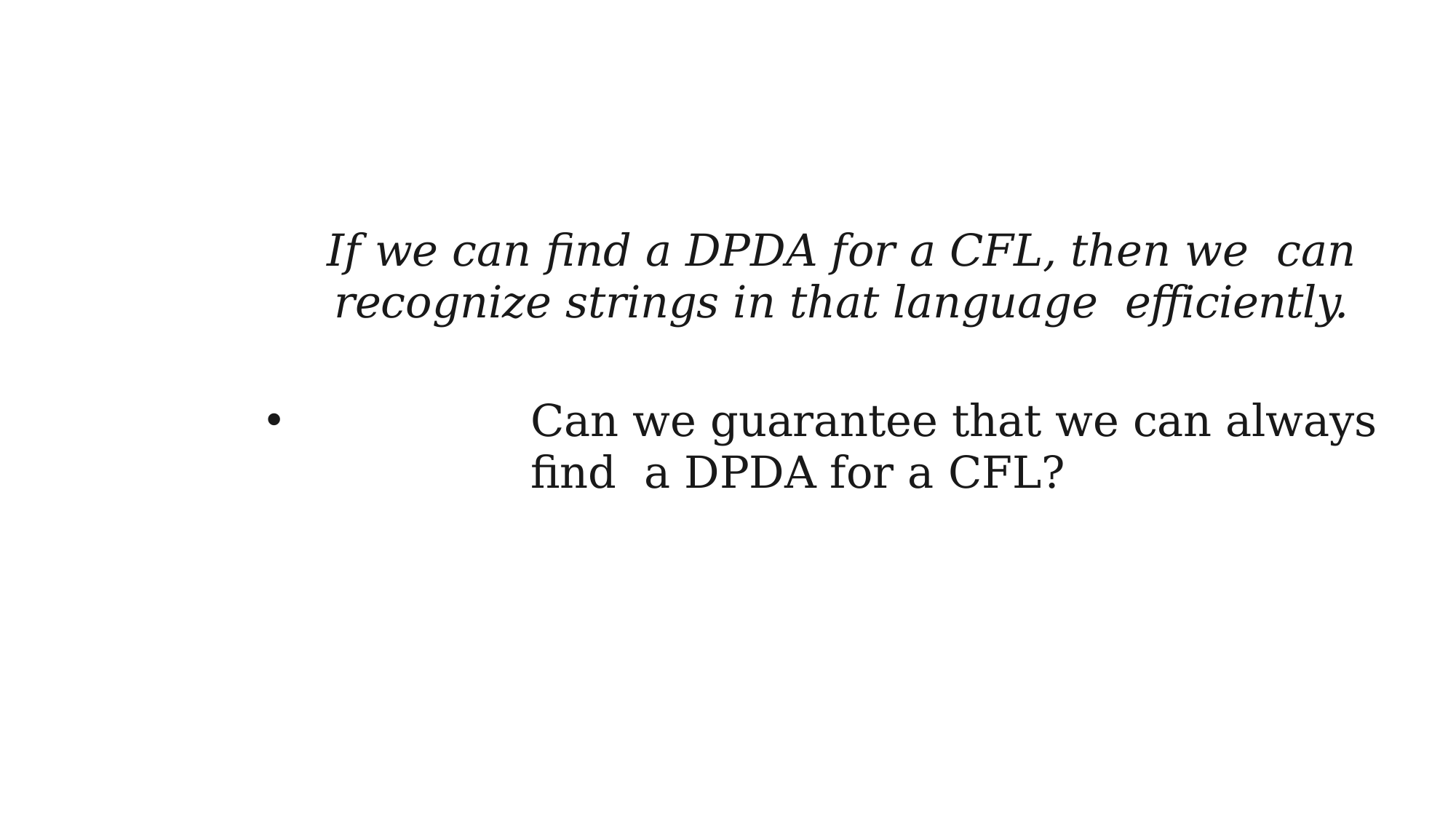

# If we can find a DPDA for a CFL, then we  can recognize strings in that language  efficiently.
Can we guarantee that we can always find  a DPDA for a CFL?